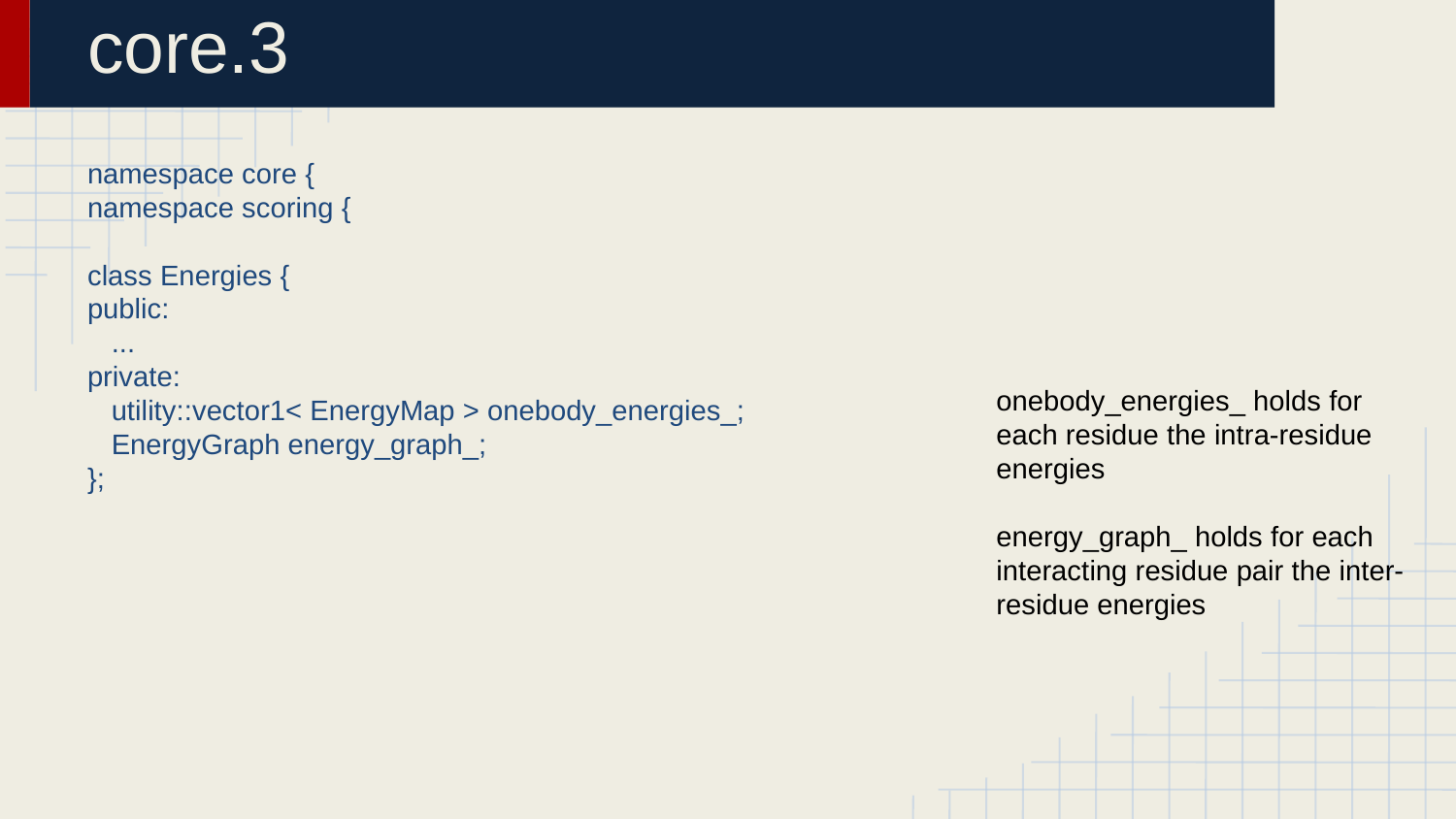

# core.3
namespace core {
namespace scoring {

class Energies {
public:
   ...
private:
   utility::vector1< EnergyMap > onebody_energies_;
   EnergyGraph energy_graph_;
};
onebody_energies_ holds for each residue the intra-residue energies

energy_graph_ holds for each interacting residue pair the inter-residue energies